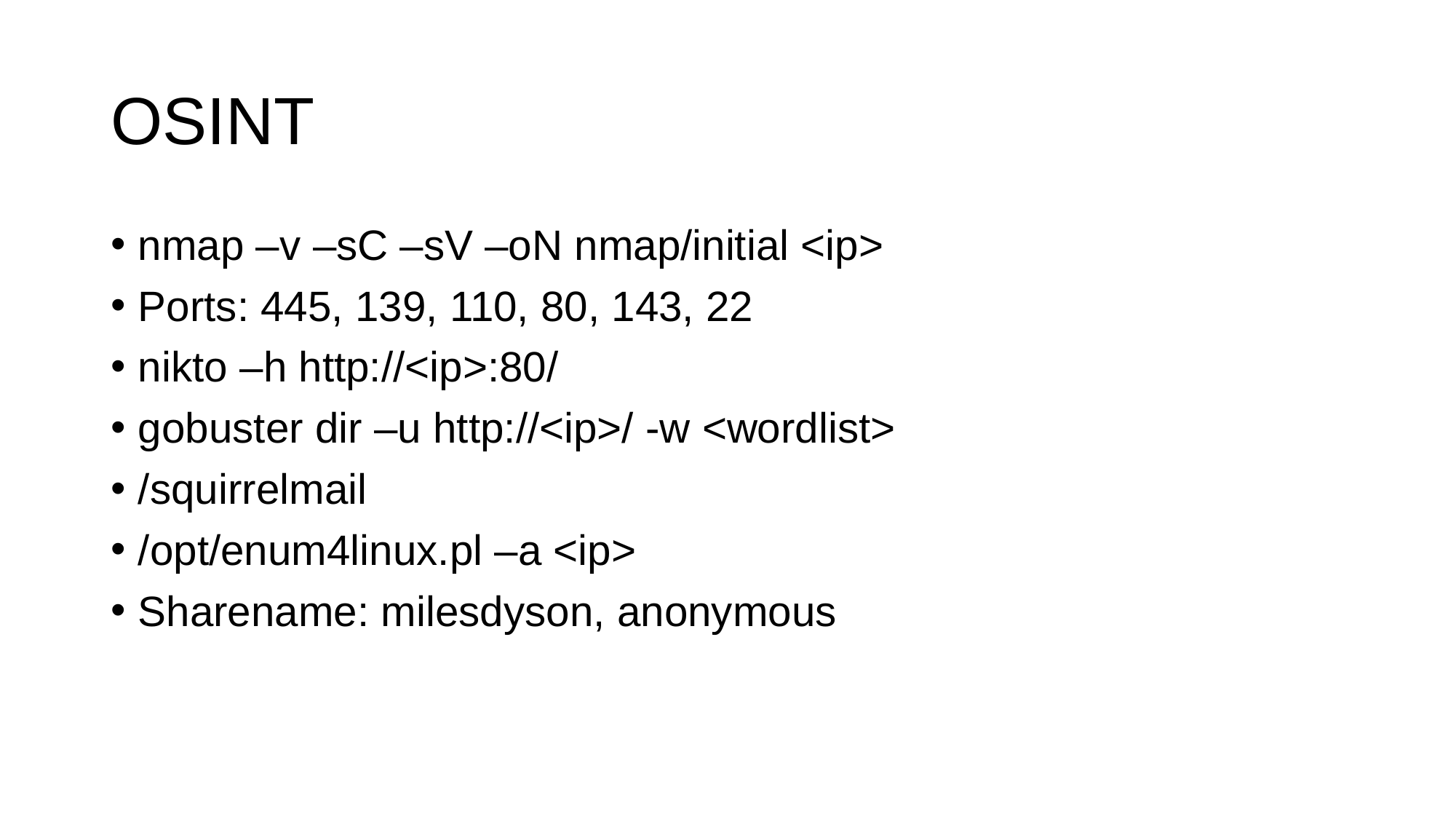

# OSINT
nmap –v –sC –sV –oN nmap/initial <ip>
Ports: 445, 139, 110, 80, 143, 22
nikto –h http://<ip>:80/
gobuster dir –u http://<ip>/ -w <wordlist>
/squirrelmail
/opt/enum4linux.pl –a <ip>
Sharename: milesdyson, anonymous